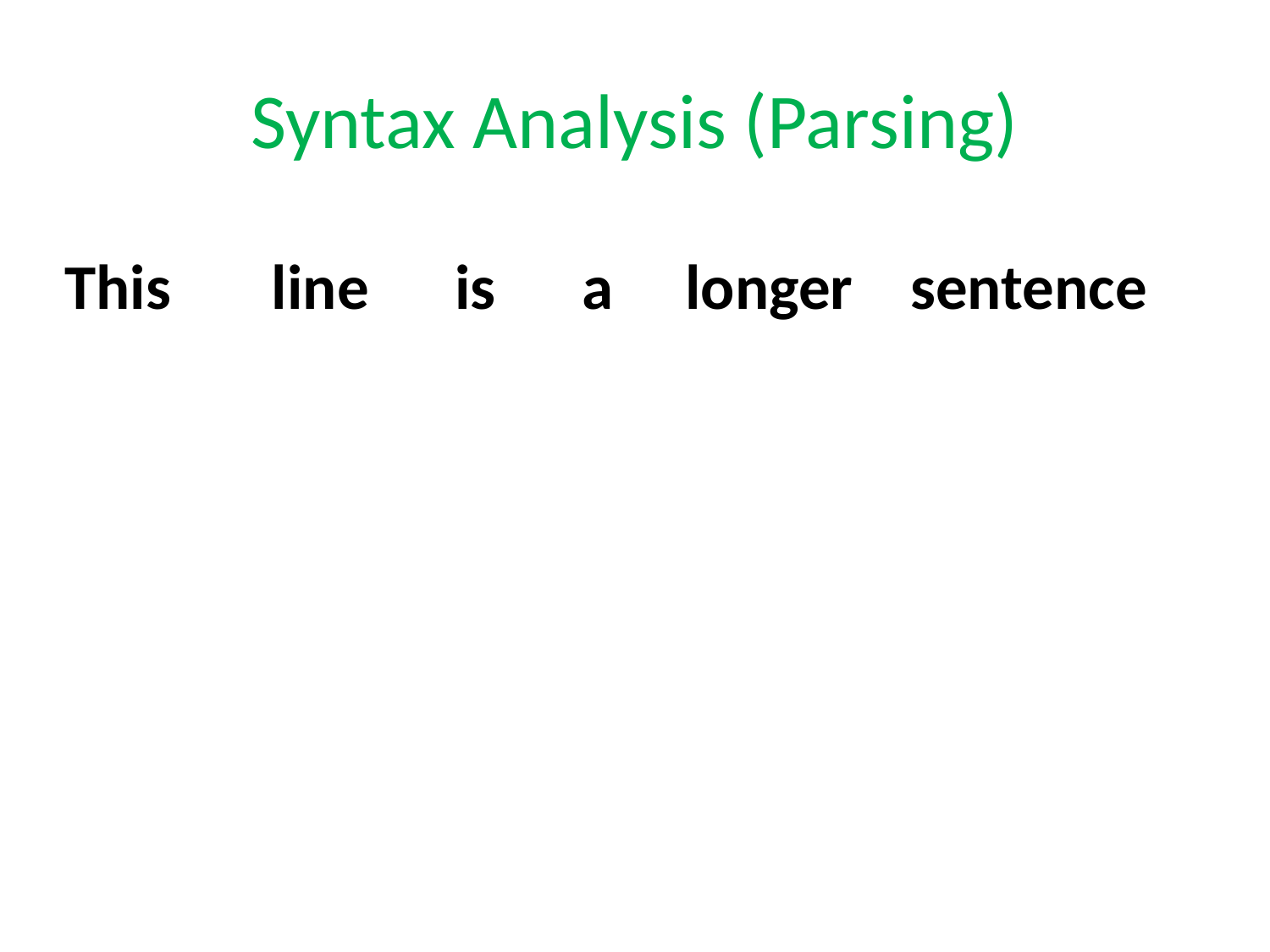

# Syntax Analysis (Parsing)

This       line      is      a     longer    sentence